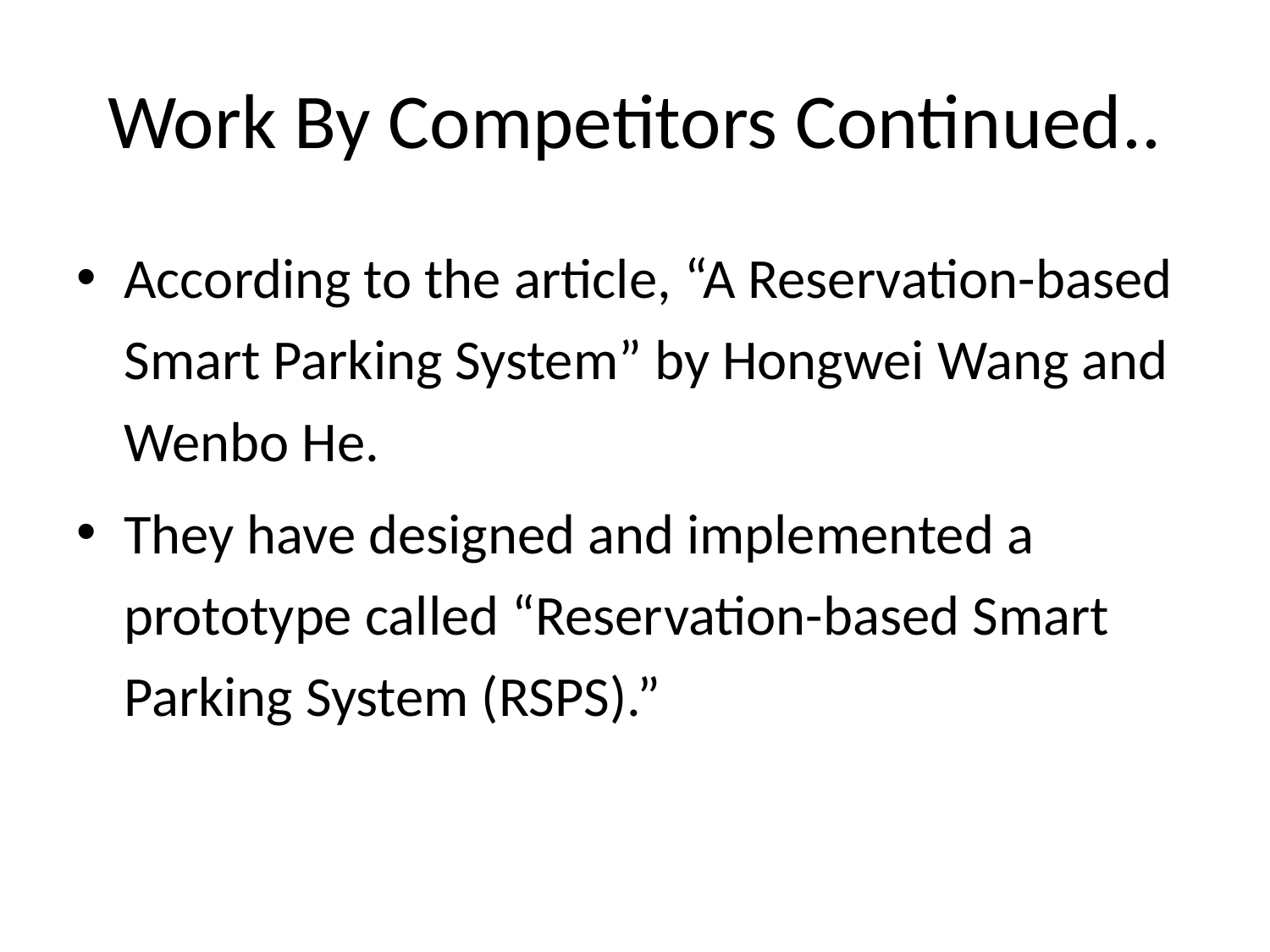

# Work By Competitors Continued..
According to the article, “A Reservation-based Smart Parking System” by Hongwei Wang and Wenbo He.
They have designed and implemented a prototype called “Reservation-based Smart Parking System (RSPS).”